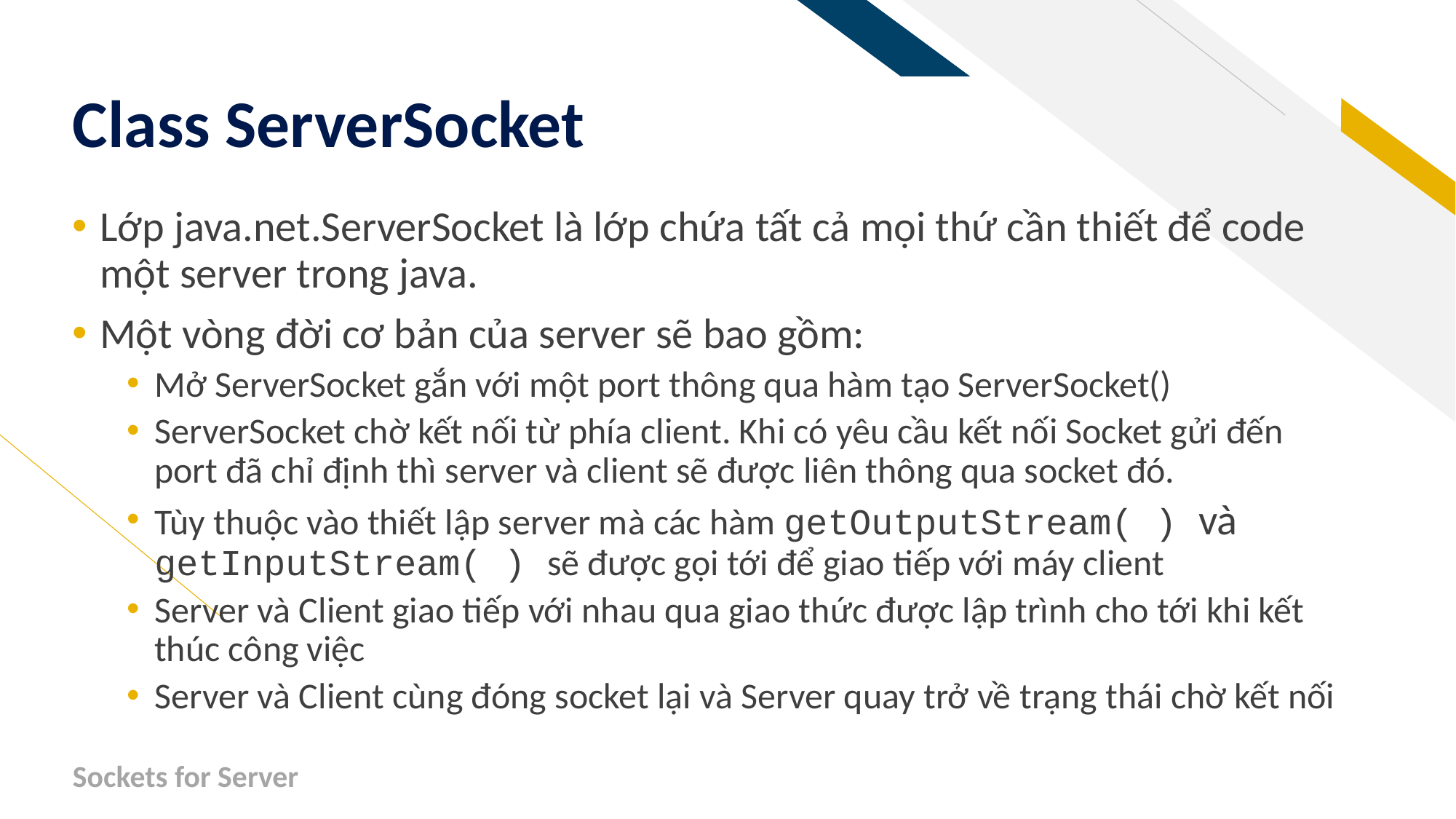

# Class ServerSocket

Lớp java.net.ServerSocket là lớp chứa tất cả mọi thứ cần thiết để code một server trong java.
Một vòng đời cơ bản của server sẽ bao gồm:
Mở ServerSocket gắn với một port thông qua hàm tạo ServerSocket()
ServerSocket chờ kết nối từ phía client. Khi có yêu cầu kết nối Socket gửi đến port đã chỉ định thì server và client sẽ được liên thông qua socket đó.
Tùy thuộc vào thiết lập server mà các hàm getOutputStream( ) và getInputStream( ) sẽ được gọi tới để giao tiếp với máy client
Server và Client giao tiếp với nhau qua giao thức được lập trình cho tới khi kết thúc công việc
Server và Client cùng đóng socket lại và Server quay trở về trạng thái chờ kết nối

Sockets for Server